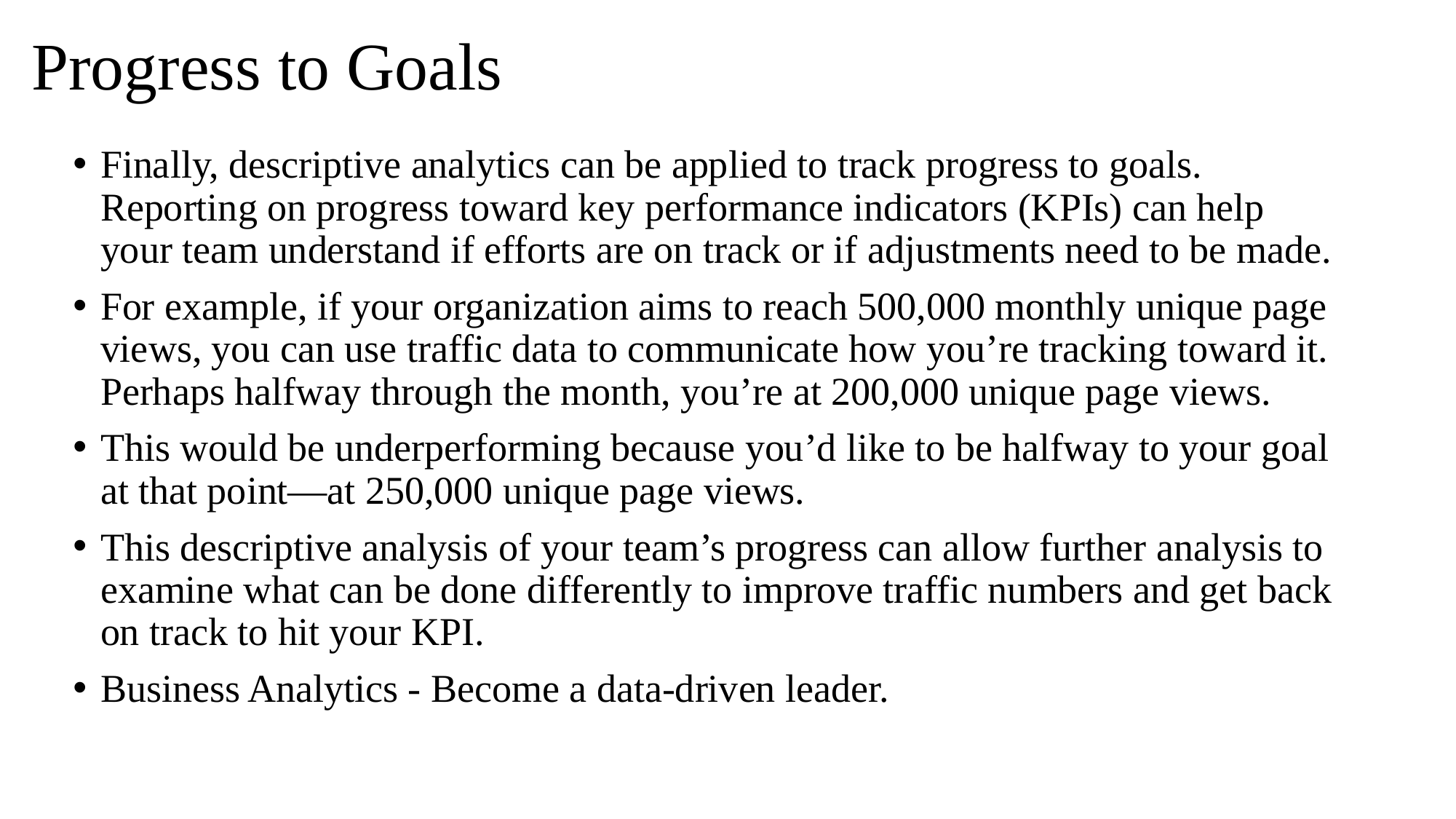

# Progress to Goals
Finally, descriptive analytics can be applied to track progress to goals. Reporting on progress toward key performance indicators (KPIs) can help your team understand if efforts are on track or if adjustments need to be made.
For example, if your organization aims to reach 500,000 monthly unique page views, you can use traffic data to communicate how you’re tracking toward it. Perhaps halfway through the month, you’re at 200,000 unique page views.
This would be underperforming because you’d like to be halfway to your goal at that point—at 250,000 unique page views.
This descriptive analysis of your team’s progress can allow further analysis to examine what can be done differently to improve traffic numbers and get back on track to hit your KPI.
Business Analytics - Become a data-driven leader.